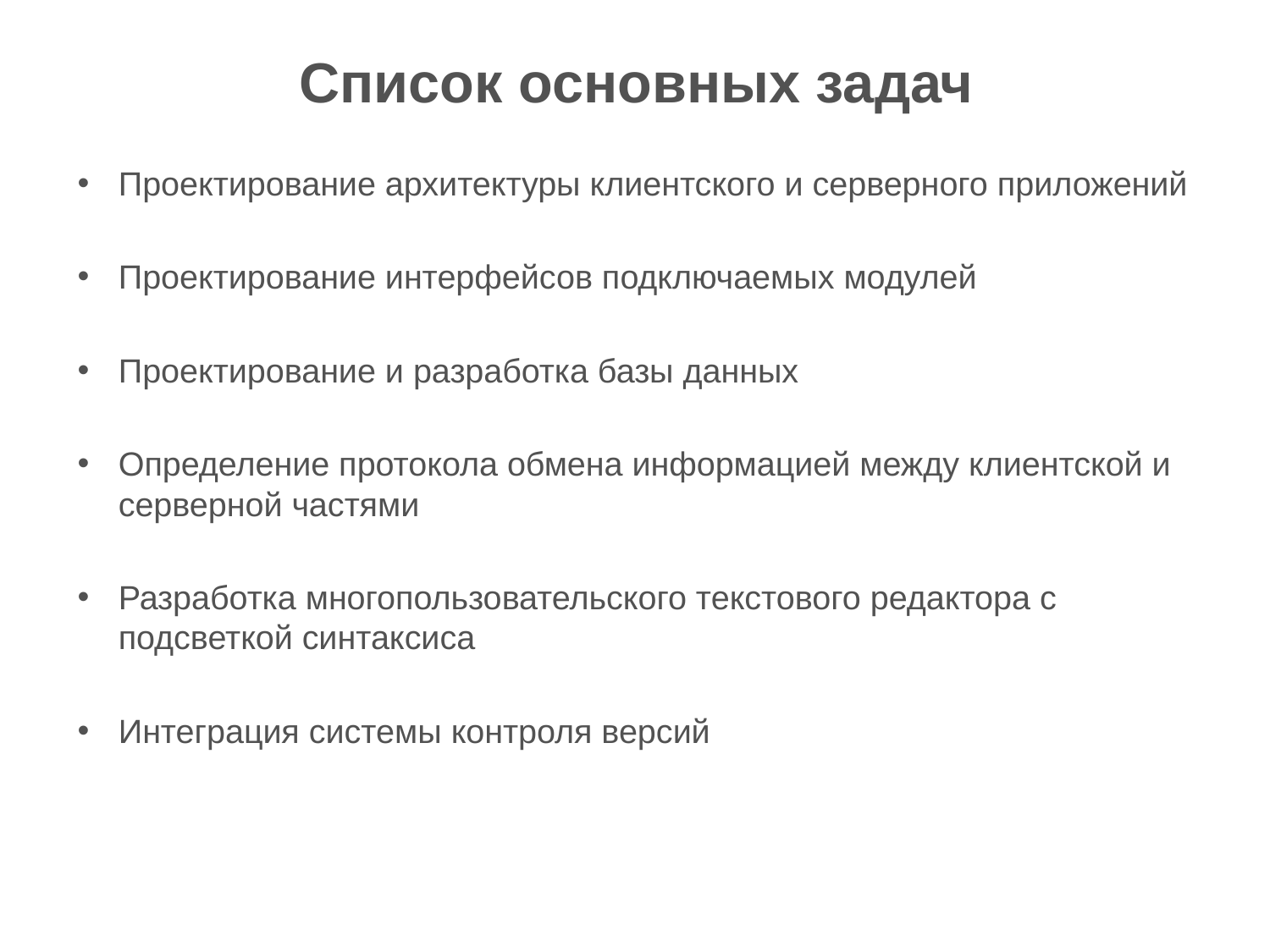

# Список основных задач
Проектирование архитектуры клиентского и серверного приложений

Проектирование интерфейсов подключаемых модулей

Проектирование и разработка базы данных

Определение протокола обмена информацией между клиентской и серверной частями

Разработка многопользовательского текстового редактора с подсветкой синтаксиса

Интеграция системы контроля версий